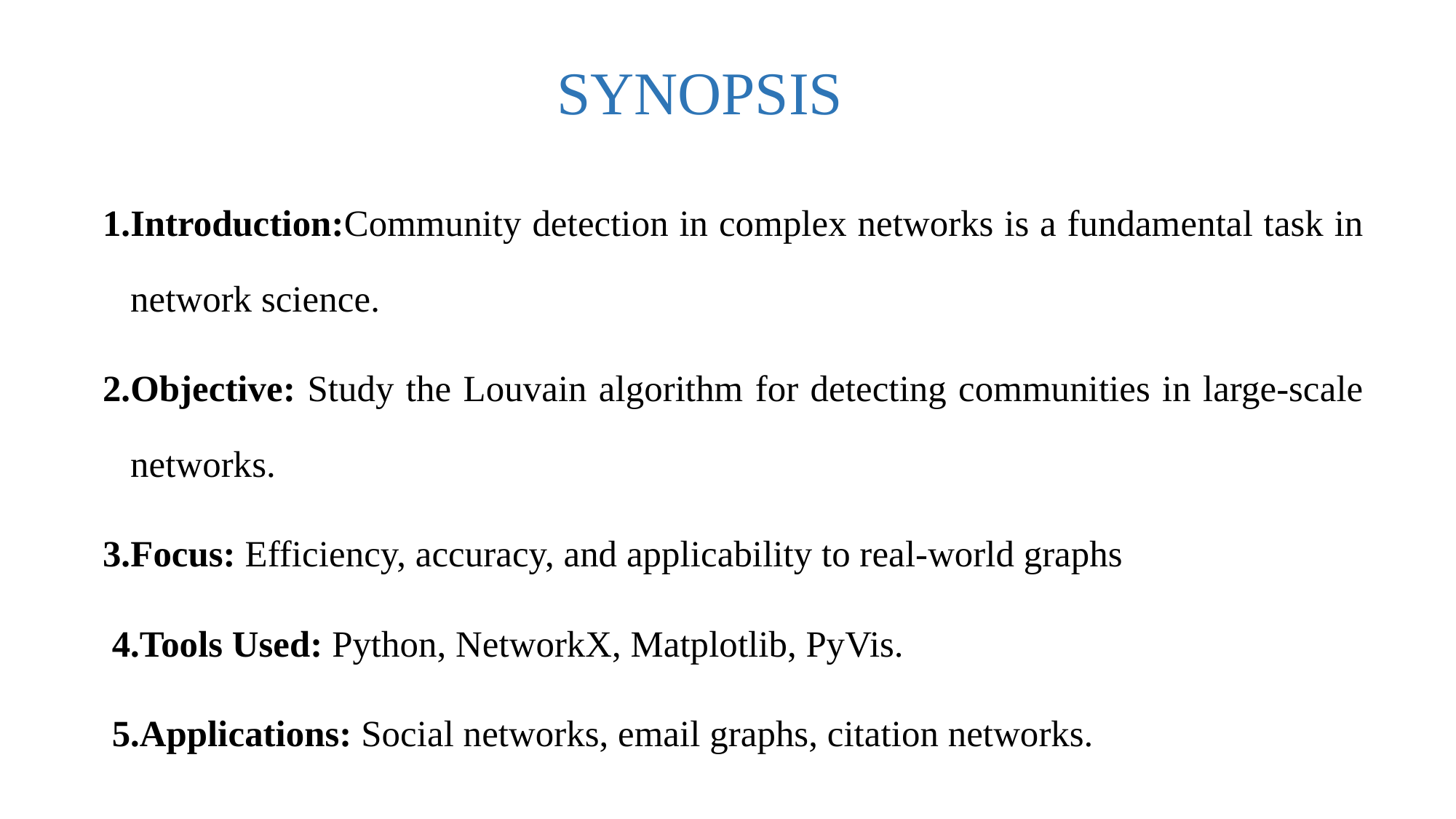

# SYNOPSIS
1.Introduction:Community detection in complex networks is a fundamental task in network science.
2.Objective: Study the Louvain algorithm for detecting communities in large-scale networks.
3.Focus: Efficiency, accuracy, and applicability to real-world graphs
 4.Tools Used: Python, NetworkX, Matplotlib, PyVis.
 5.Applications: Social networks, email graphs, citation networks.